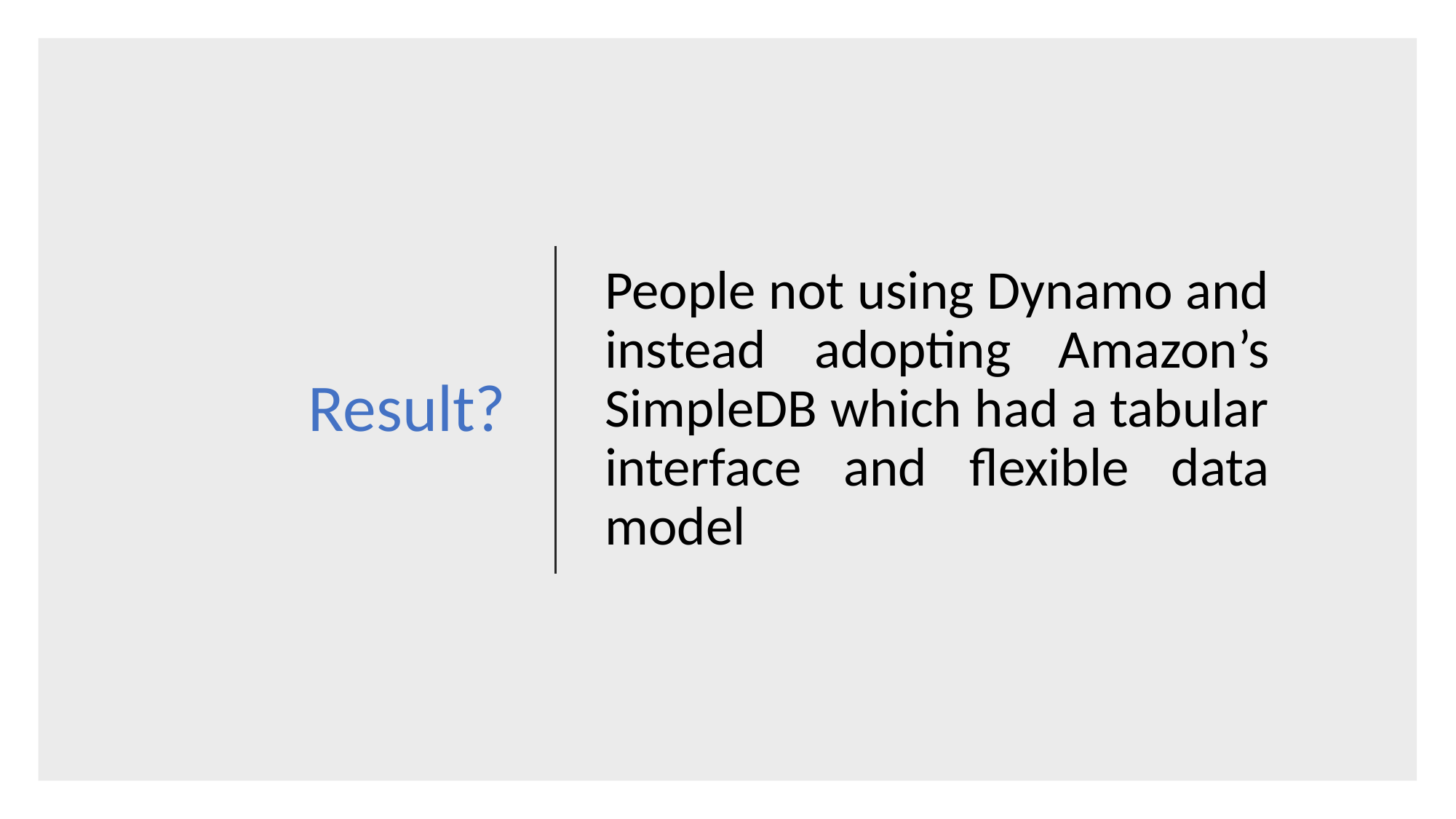

# Result?
People not using Dynamo and instead adopting Amazon’s SimpleDB which had a tabular interface and flexible data model